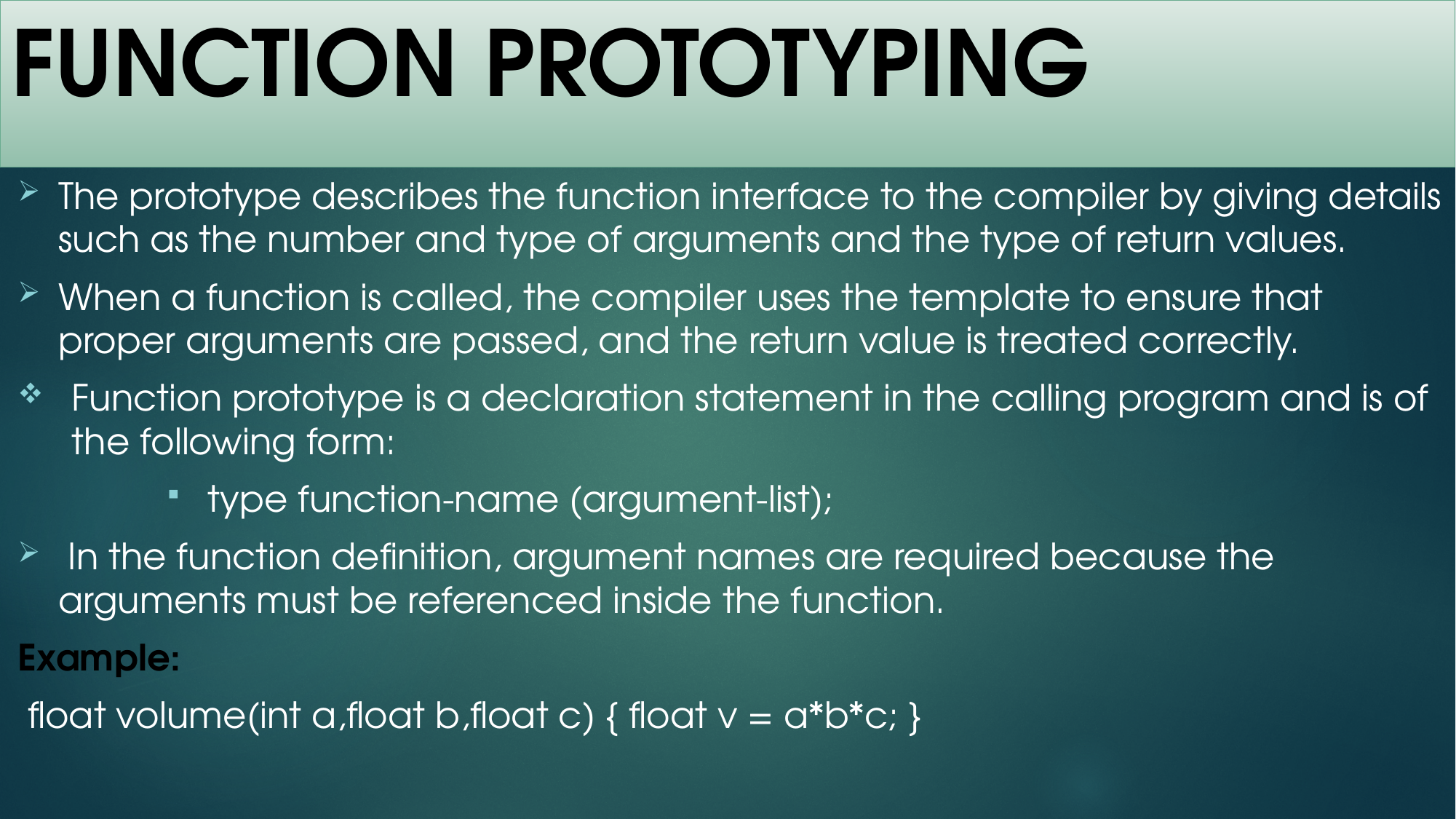

# FUNCTION PROTOTYPING
The prototype describes the function interface to the compiler by giving details such as the number and type of arguments and the type of return values.
When a function is called, the compiler uses the template to ensure that proper arguments are passed, and the return value is treated correctly.
Function prototype is a declaration statement in the calling program and is of the following form:
type function-name (argument-list);
 In the function definition, argument names are required because the arguments must be referenced inside the function.
	Example:
	 float volume(int a,float b,float c) { float v = a*b*c; }